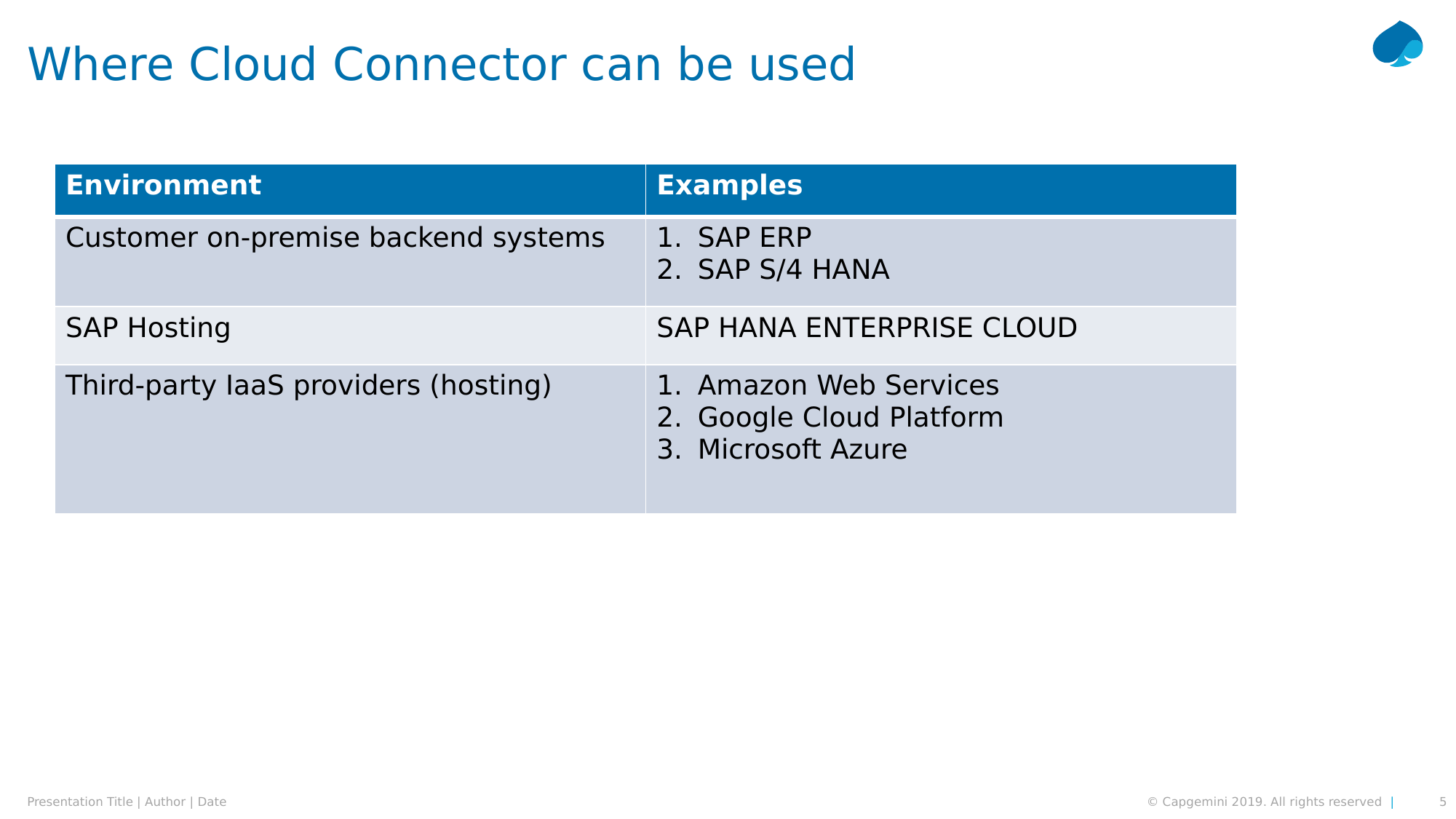

# Where Cloud Connector can be used
| Environment | Examples |
| --- | --- |
| Customer on-premise backend systems | SAP ERP SAP S/4 HANA |
| SAP Hosting | SAP HANA ENTERPRISE CLOUD |
| Third-party IaaS providers (hosting) | Amazon Web Services Google Cloud Platform Microsoft Azure |